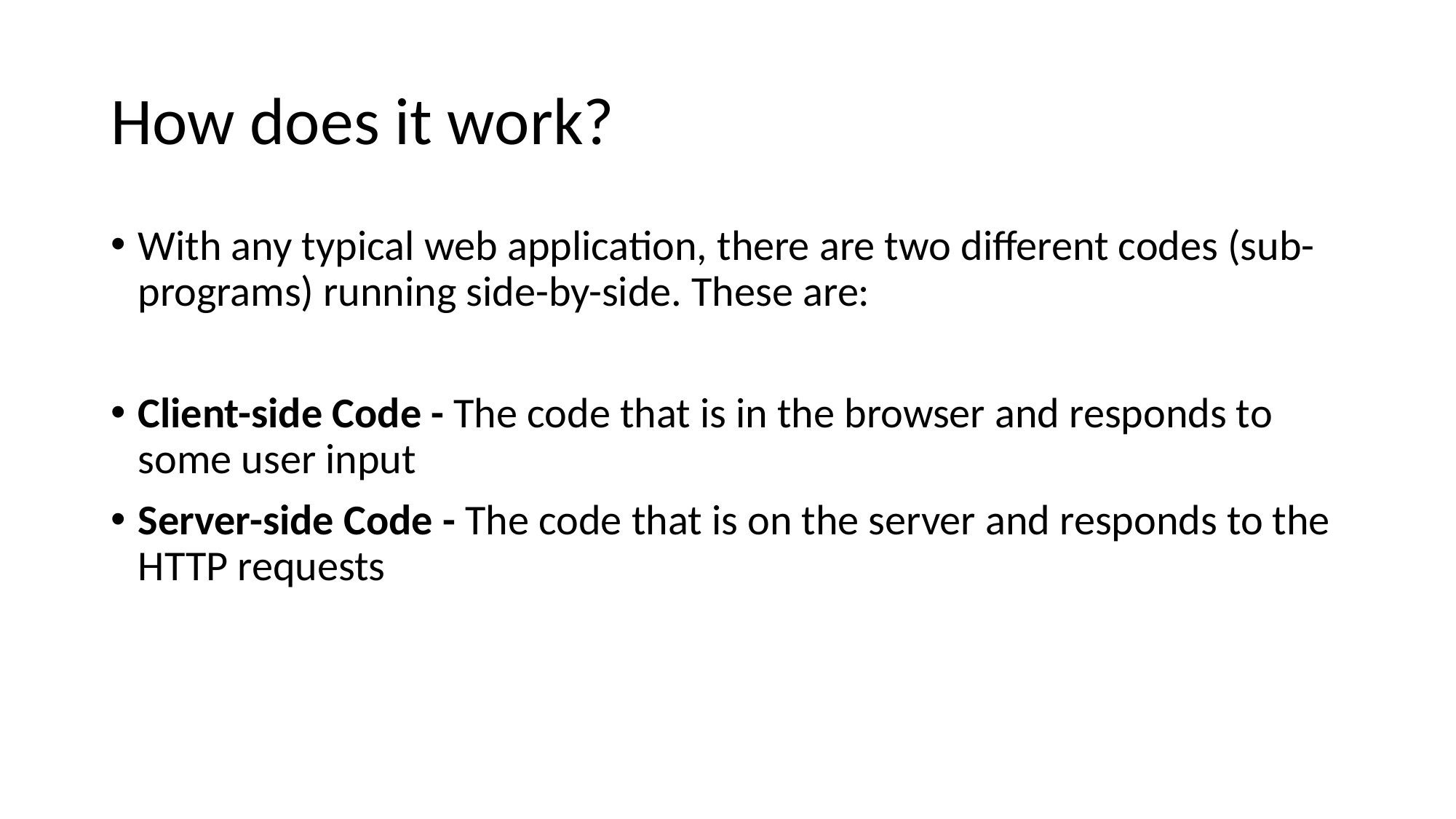

# How does it work?
With any typical web application, there are two different codes (sub-programs) running side-by-side. These are:

Client-side Code - The code that is in the browser and responds to some user input
Server-side Code - The code that is on the server and responds to the HTTP requests